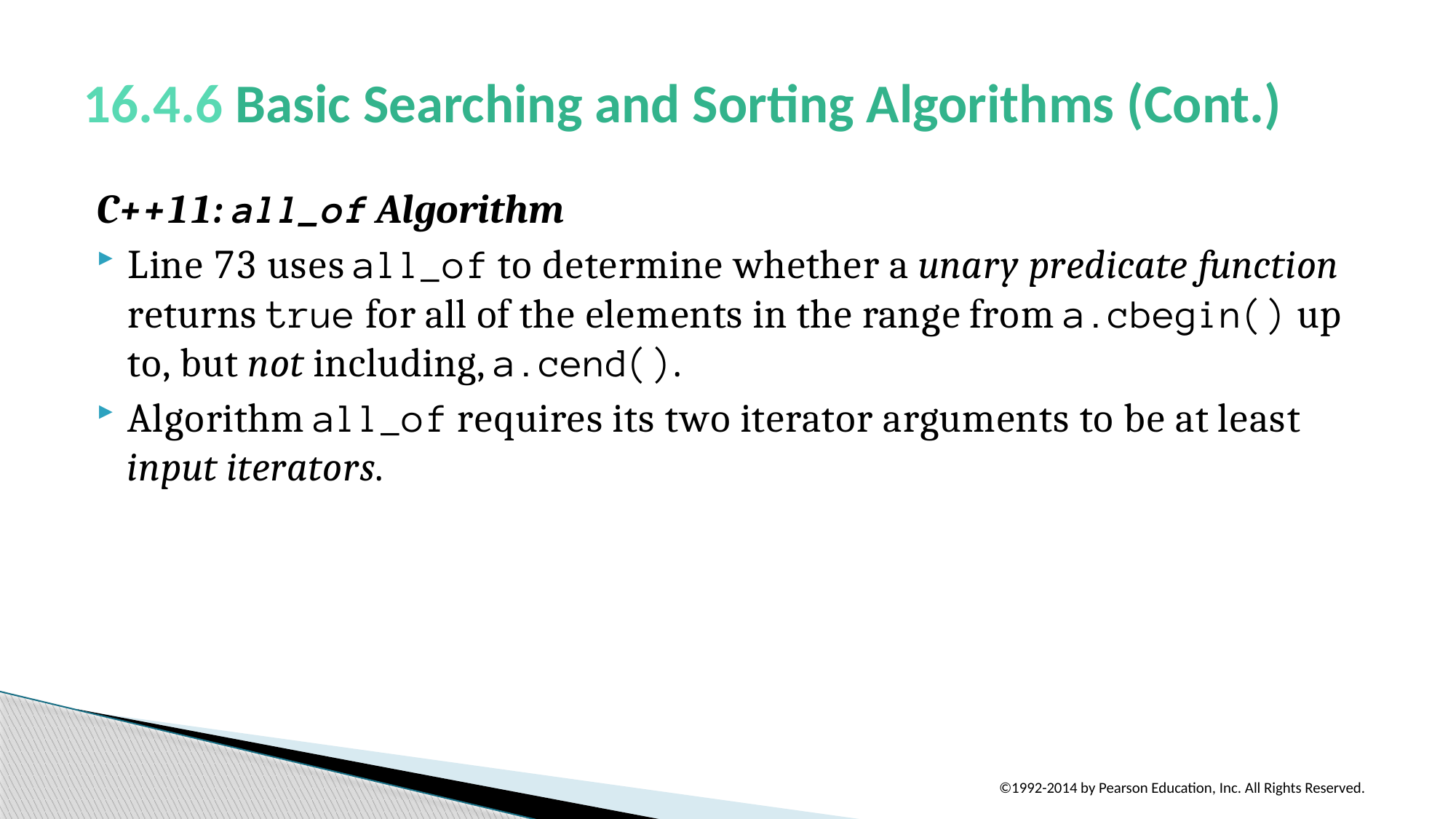

# 16.4.6 Basic Searching and Sorting Algorithms (Cont.)
C++11: all_of Algorithm
Line 73 uses all_of to determine whether a unary predicate function returns true for all of the elements in the range from a.cbegin() up to, but not including, a.cend().
Algorithm all_of requires its two iterator arguments to be at least input iterators.
©1992-2014 by Pearson Education, Inc. All Rights Reserved.